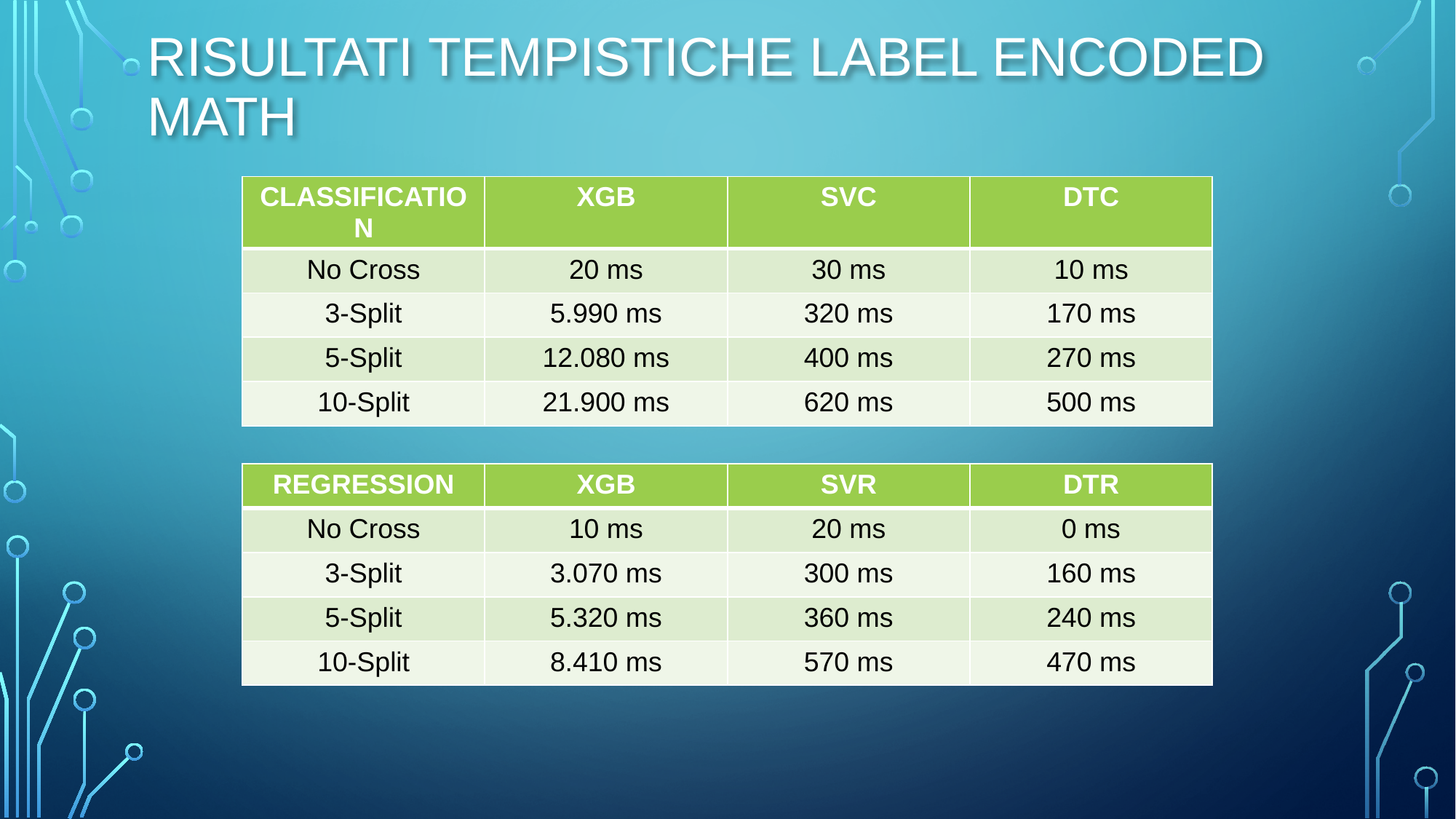

Risultati tempistiche label encoded math
| CLASSIFICATION | XGB | SVC | DTC |
| --- | --- | --- | --- |
| No Cross | 20 ms | 30 ms | 10 ms |
| 3-Split | 5.990 ms | 320 ms | 170 ms |
| 5-Split | 12.080 ms | 400 ms | 270 ms |
| 10-Split | 21.900 ms | 620 ms | 500 ms |
| REGRESSION | XGB | SVR | DTR |
| --- | --- | --- | --- |
| No Cross | 10 ms | 20 ms | 0 ms |
| 3-Split | 3.070 ms | 300 ms | 160 ms |
| 5-Split | 5.320 ms | 360 ms | 240 ms |
| 10-Split | 8.410 ms | 570 ms | 470 ms |